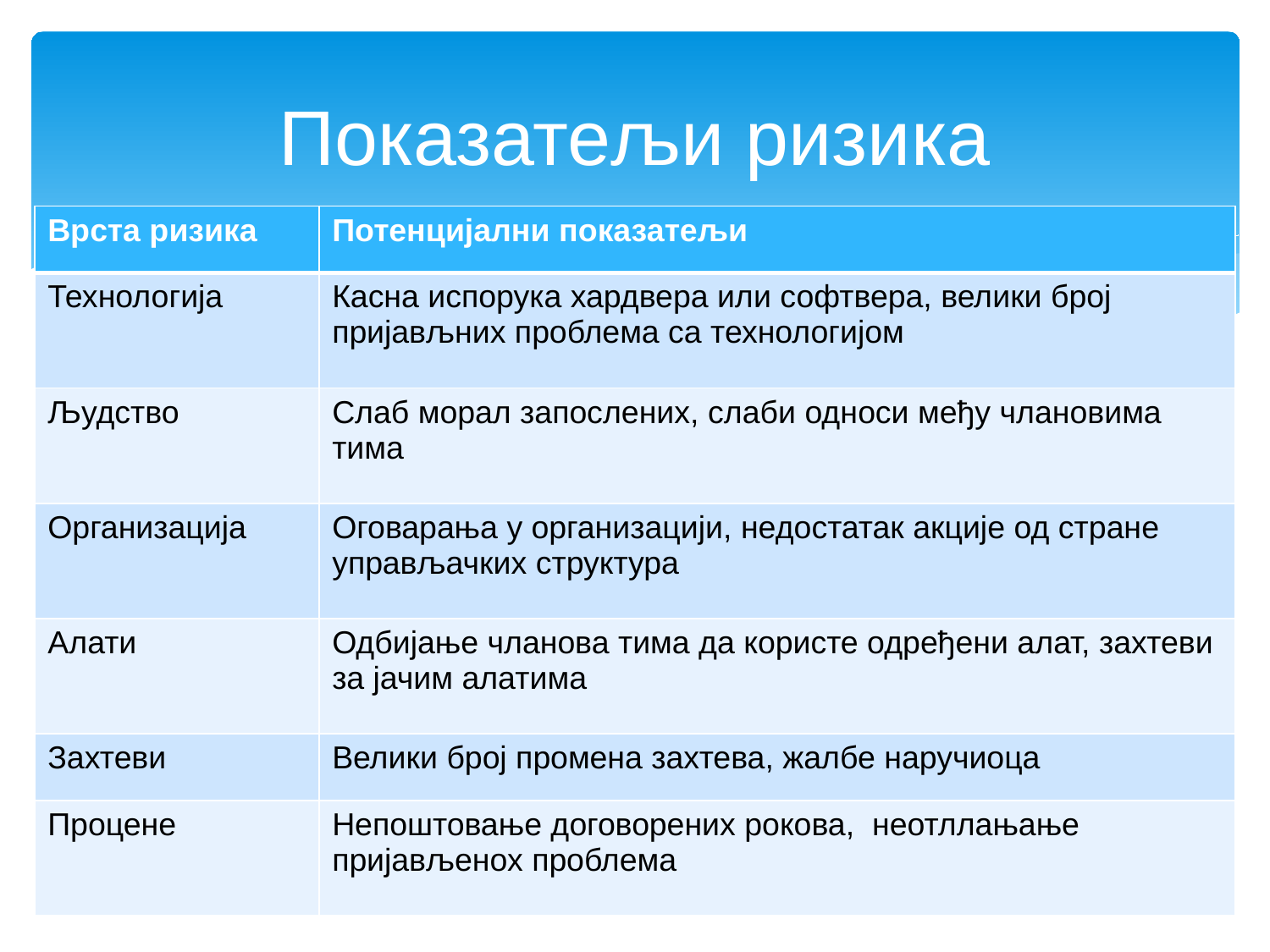

# Показатељи ризика
| Врста ризика | Потенцијални показатељи |
| --- | --- |
| Технологија | Касна испорука хардвера или софтвера, велики број пријављних проблема са технологијом |
| Људство | Слаб морал запослених, слаби односи међу члановима тима |
| Организација | Оговарања у организацији, недостатак акције од стране управљачких структура |
| Алати | Одбијање чланова тима да користе одређени алат, захтеви за јачим алатима |
| Захтеви | Велики број промена захтева, жалбе наручиоца |
| Процене | Непоштовање договорених рокова, неотллањање пријављенох проблема |